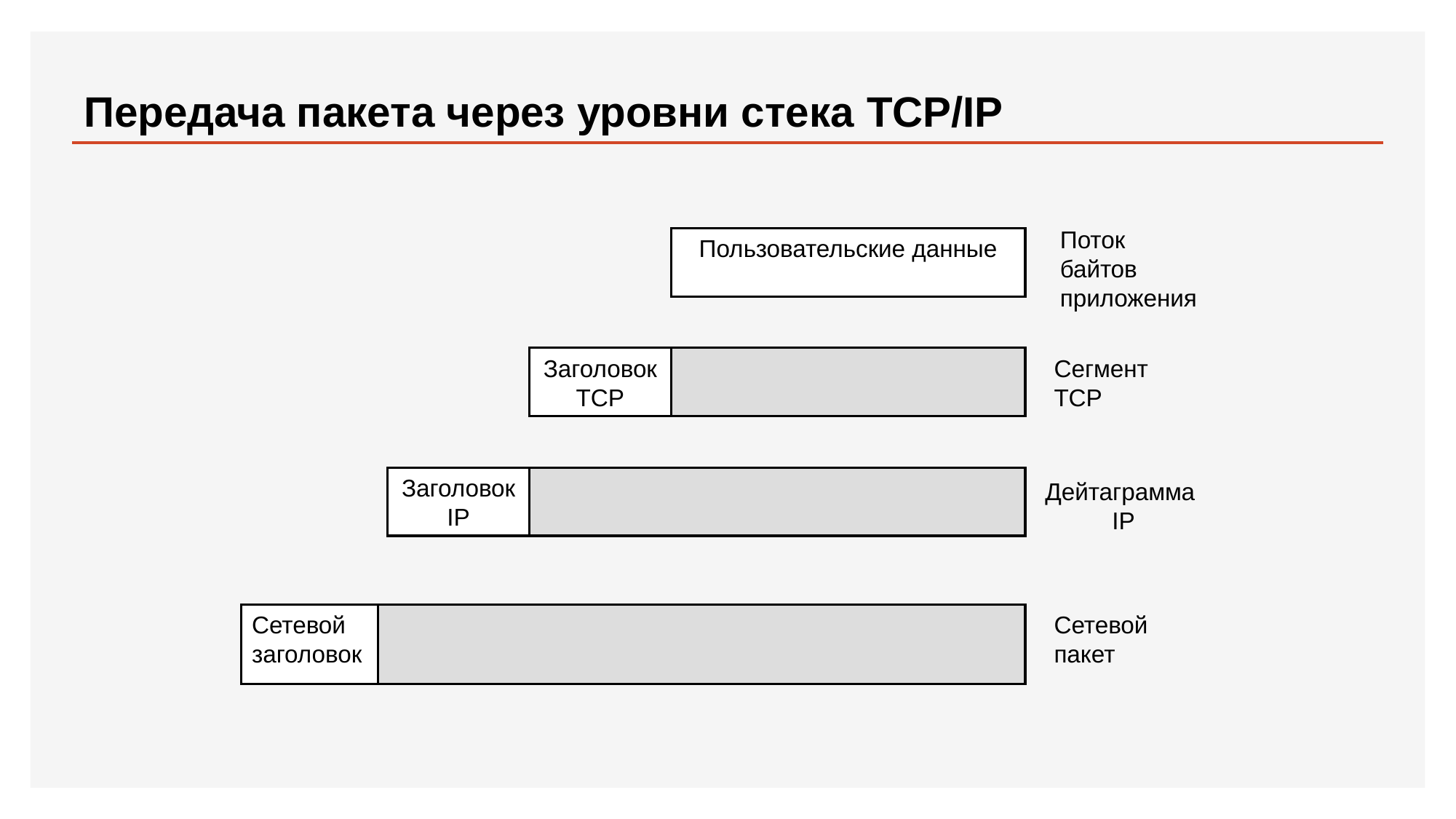

# Передача пакета через уровни стека TCP/IP

Поток байтов приложения
Пользовательские данные

Заголовок TCP
Заголовок IP

Сетевой заголовок

Сегмент TCP
Дейтаграмма  IP
Сетевой пакет